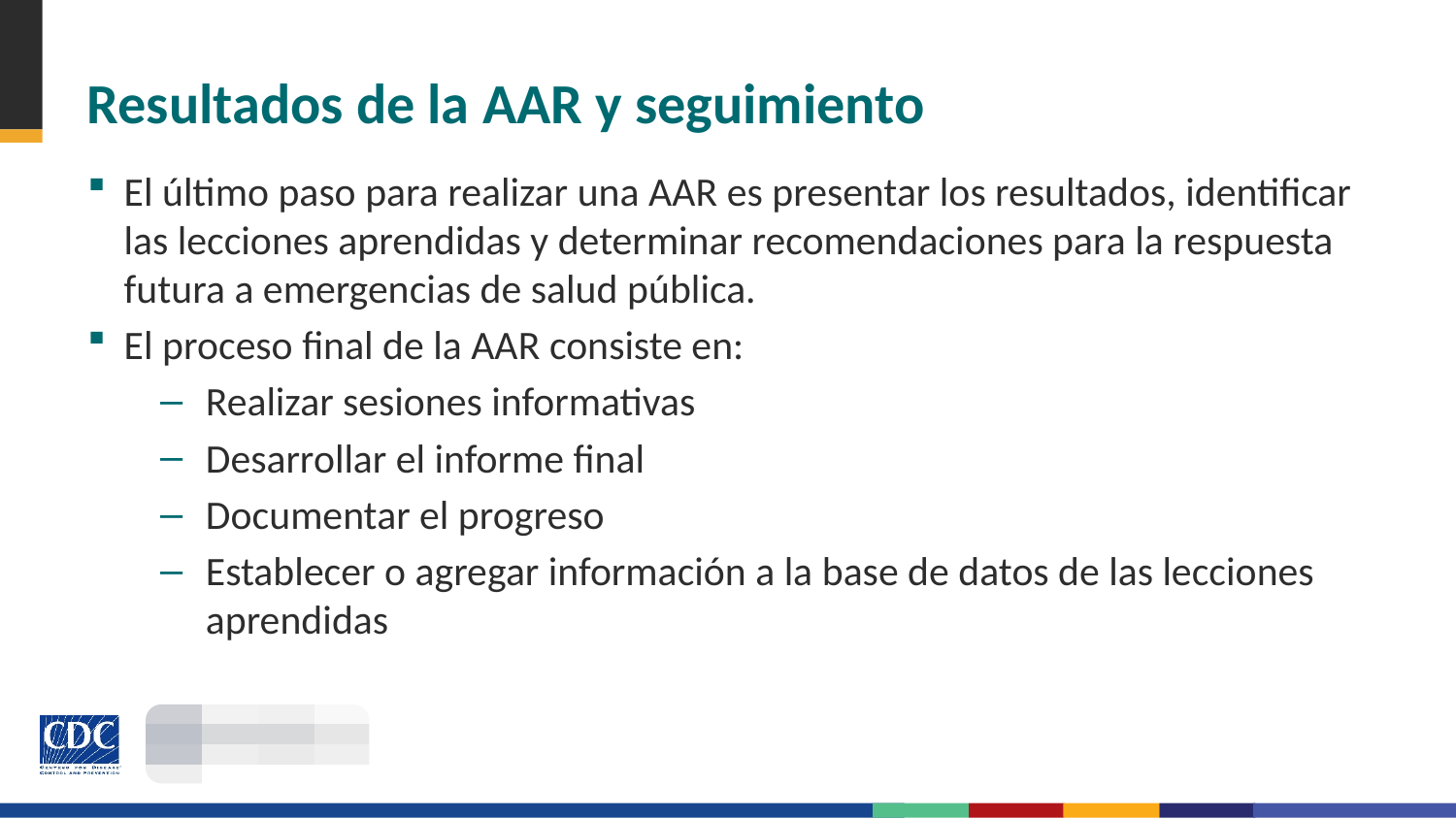

# Resultados de la AAR y seguimiento
El último paso para realizar una AAR es presentar los resultados, identificar las lecciones aprendidas y determinar recomendaciones para la respuesta futura a emergencias de salud pública.
El proceso final de la AAR consiste en:
Realizar sesiones informativas
Desarrollar el informe final
Documentar el progreso
Establecer o agregar información a la base de datos de las lecciones aprendidas